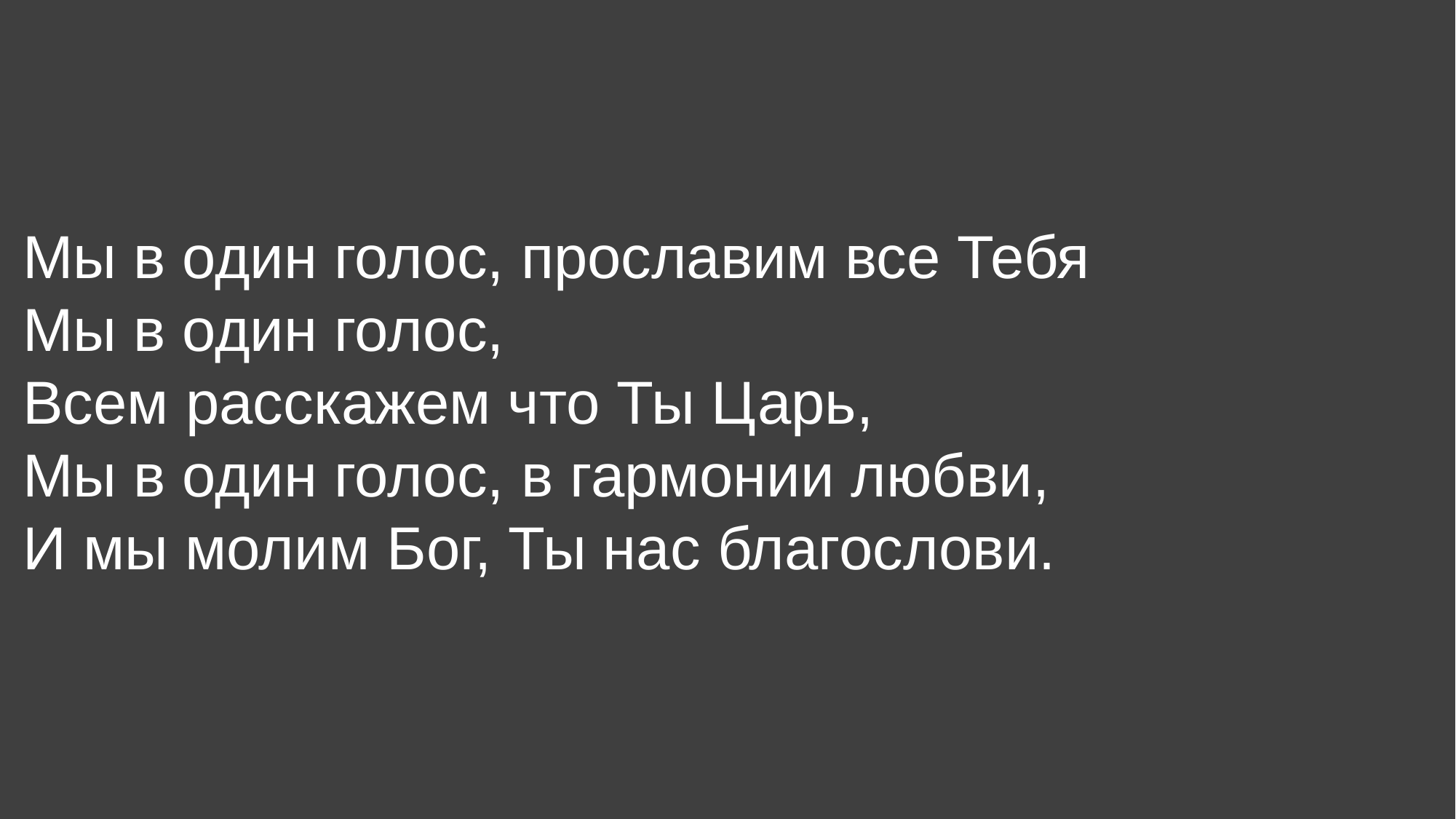

# Мы в один голос, прославим все Тебя Мы в один голос, Всем расскажем что Ты Царь, Мы в один голос, в гармонии любви, И мы молим Бог, Ты нас благослови.